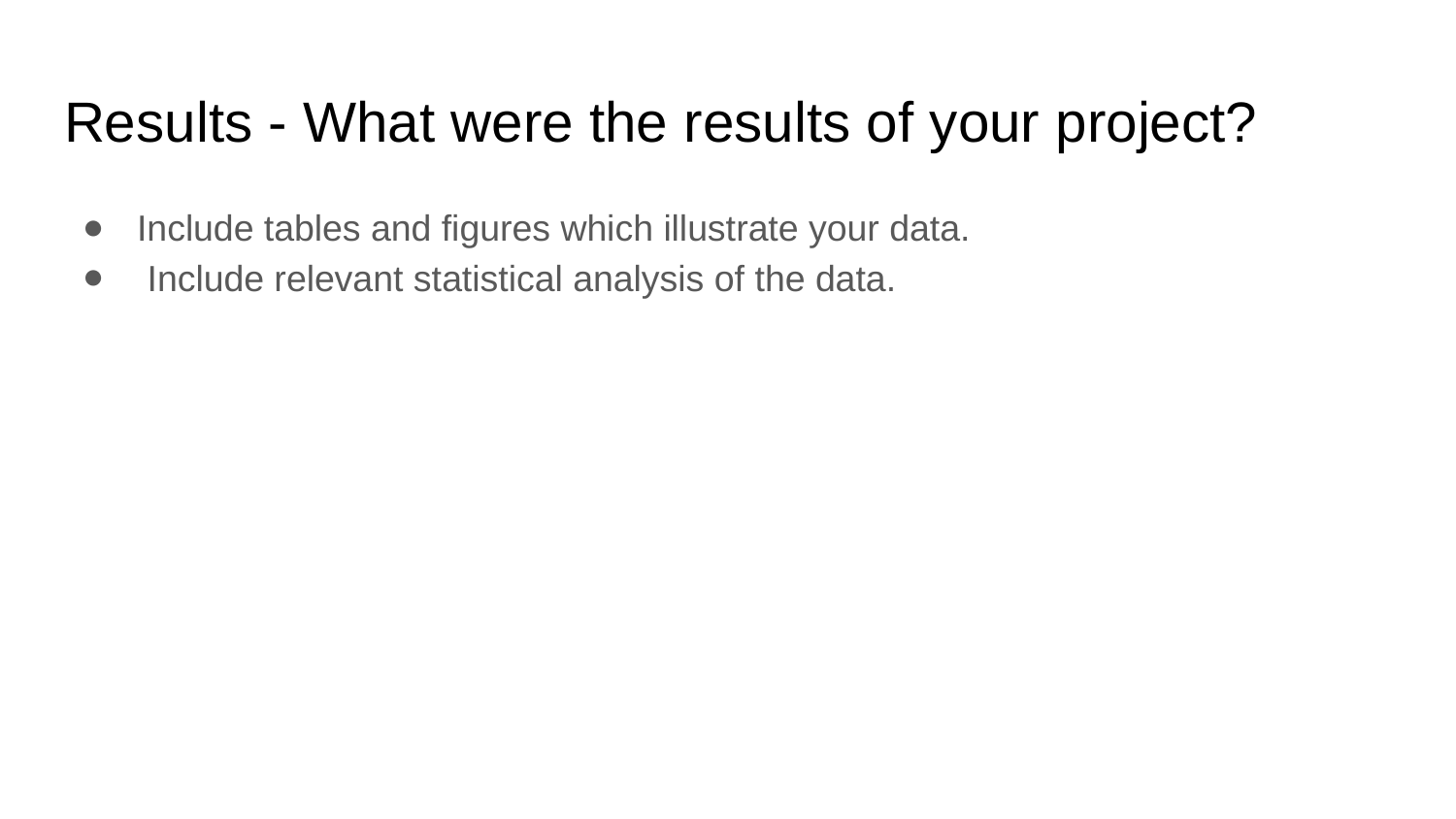

# Results - What were the results of your project?
Include tables and figures which illustrate your data.
 Include relevant statistical analysis of the data.